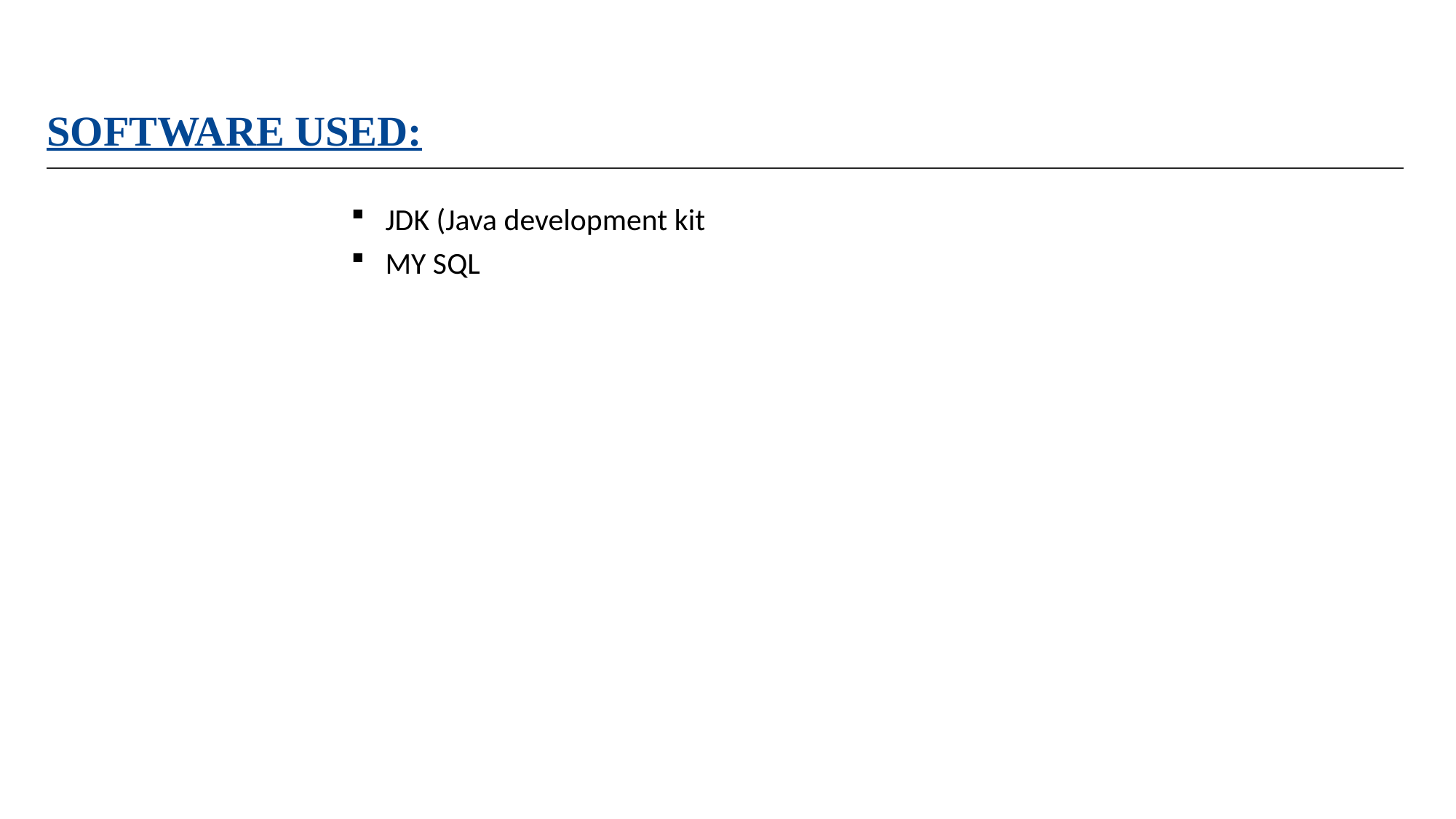

# Software used:
JDK (Java development kit
MY SQL